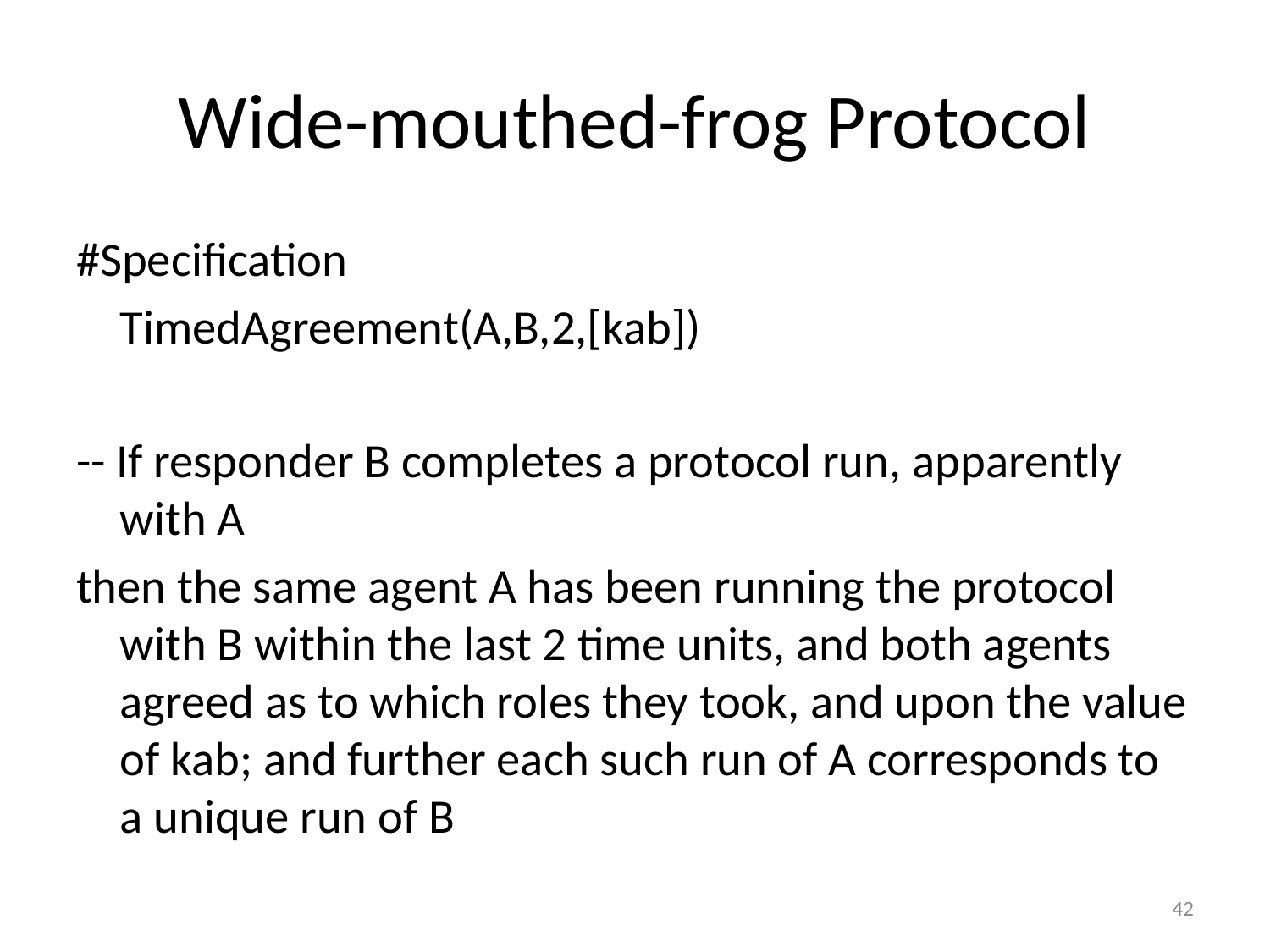

# Wide-mouthed-frog Protocol
#Specification
	TimedAgreement(A,B,2,[kab])

-- If responder B completes a protocol run, apparently with A
then the same agent A has been running the protocol with B within the last 2 time units, and both agents agreed as to which roles they took, and upon the value of kab; and further each such run of A corresponds to a unique run of B
42